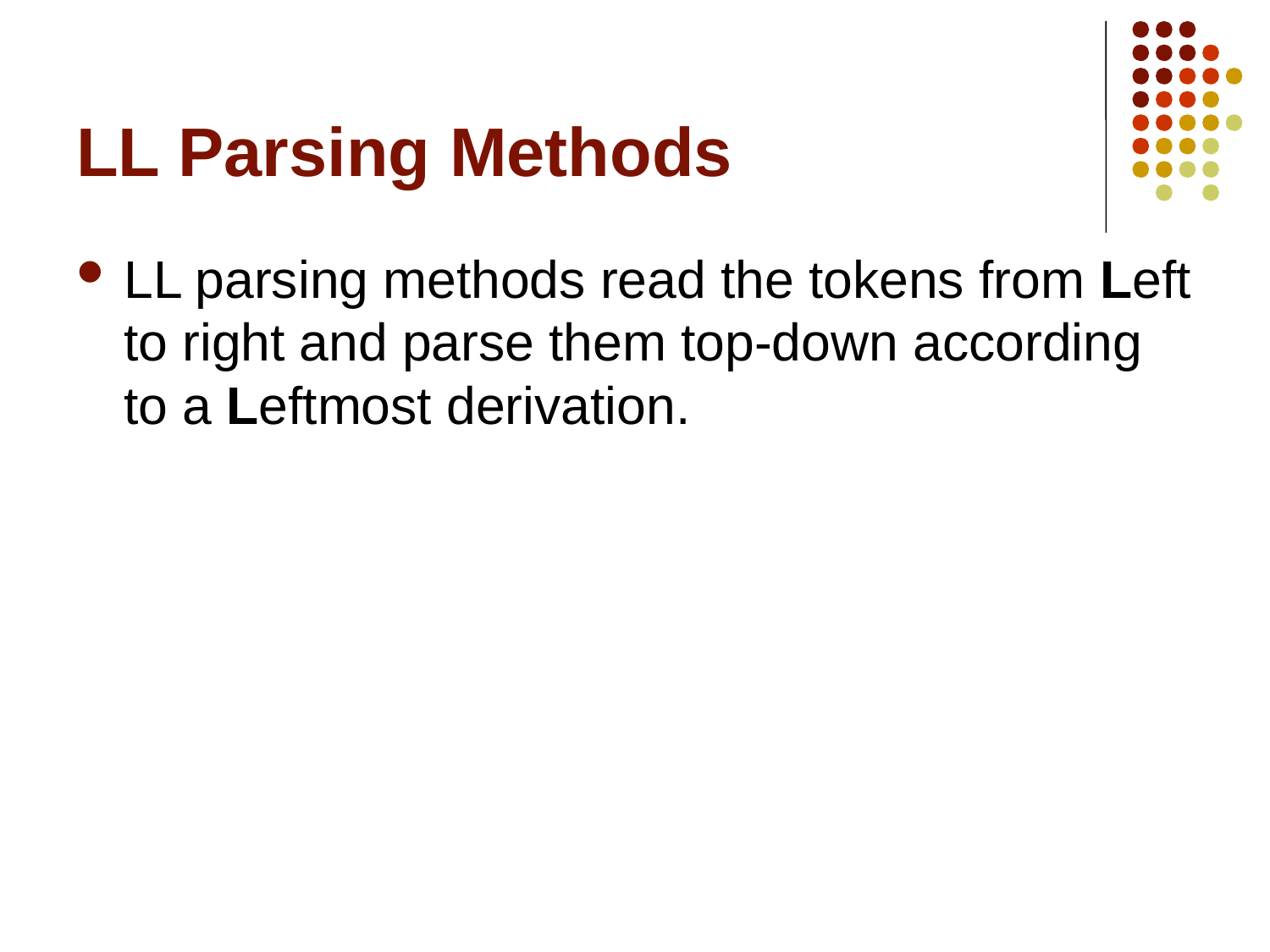

# LL Parsing Methods
LL parsing methods read the tokens from Left to right and parse them top-down according to a Leftmost derivation.